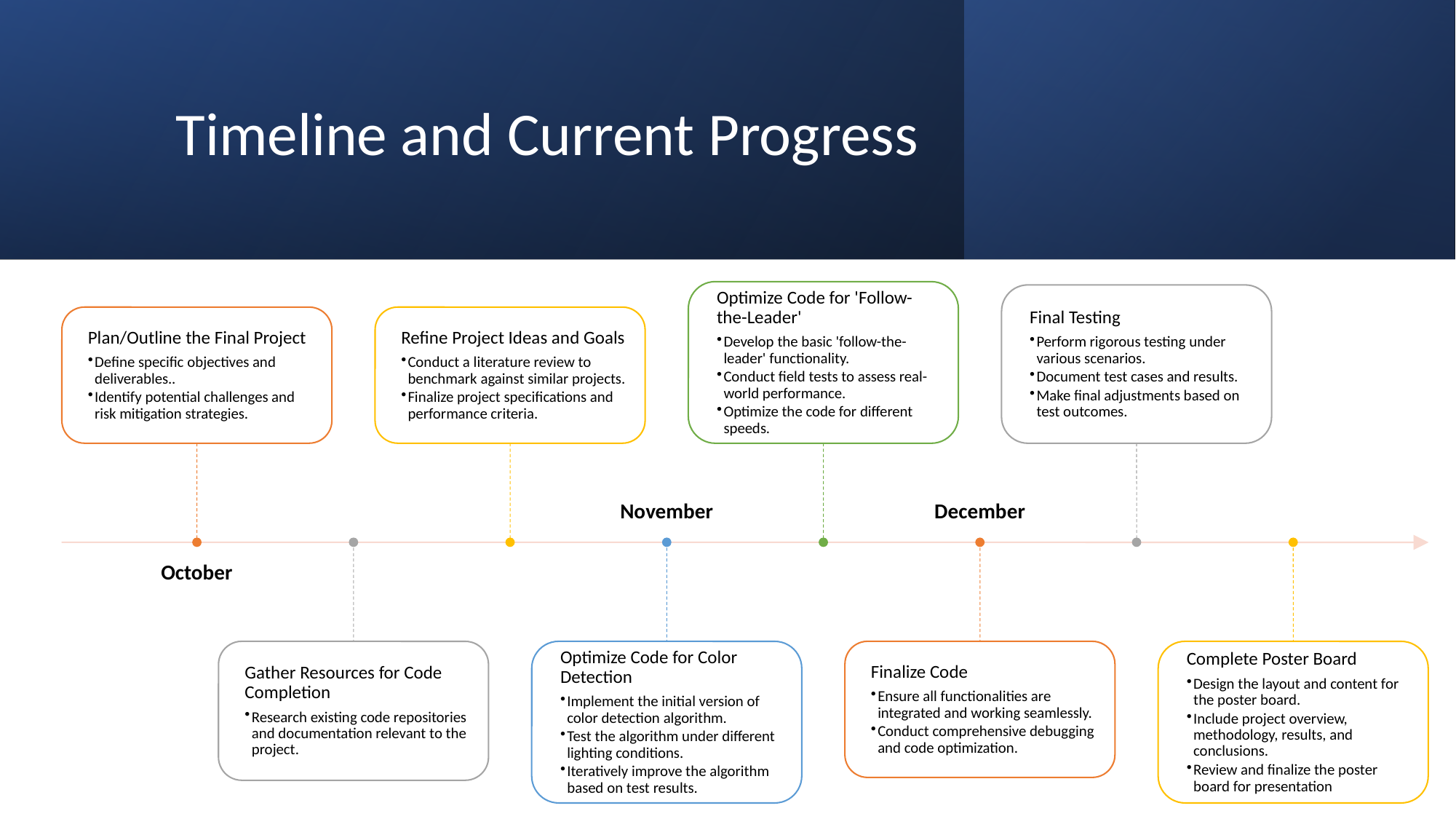

# Timeline and Current Progress
October
Plan/Outline the Final Project
Define specific objectives and deliverables..
Identify potential challenges and risk mitigation strategies.

Gather Resources for Code Completion
Research existing code repositories and documentation relevant to the project.

Refine Project Ideas and Goals
Conduct a literature review to benchmark against similar projects.
Finalize project specifications and performance criteria.
November
Optimize Code for Color Detection
Implement the initial version of color detection algorithm.
Test the algorithm under different lighting conditions.
Iteratively improve the algorithm based on test results.

Optimize Code for 'Follow-the-Leader'
Develop the basic 'follow-the-leader' functionality.
Conduct field tests to assess real-world performance.
Optimize the code for different speeds.
December
Finalize Code
Ensure all functionalities are integrated and working seamlessly.
Conduct comprehensive debugging and code optimization.

Final Testing
Perform rigorous testing under various scenarios.
Document test cases and results.
Make final adjustments based on test outcomes.

Complete Poster Board
Design the layout and content for the poster board.
Include project overview, methodology, results, and conclusions.
Review and finalize the poster board for presentation